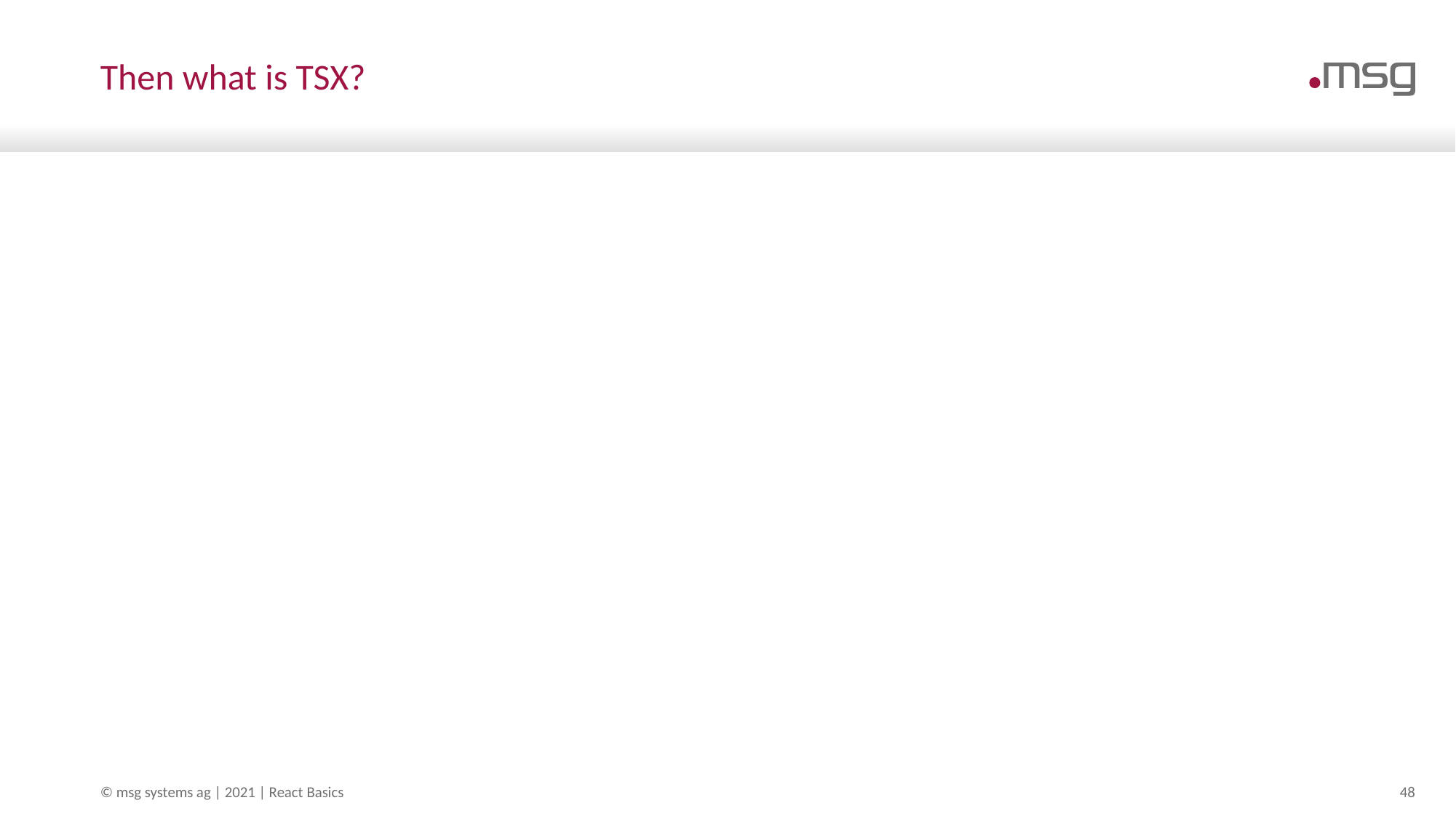

# Then what is TSX?

© msg systems ag | 2021 | React Basics
48